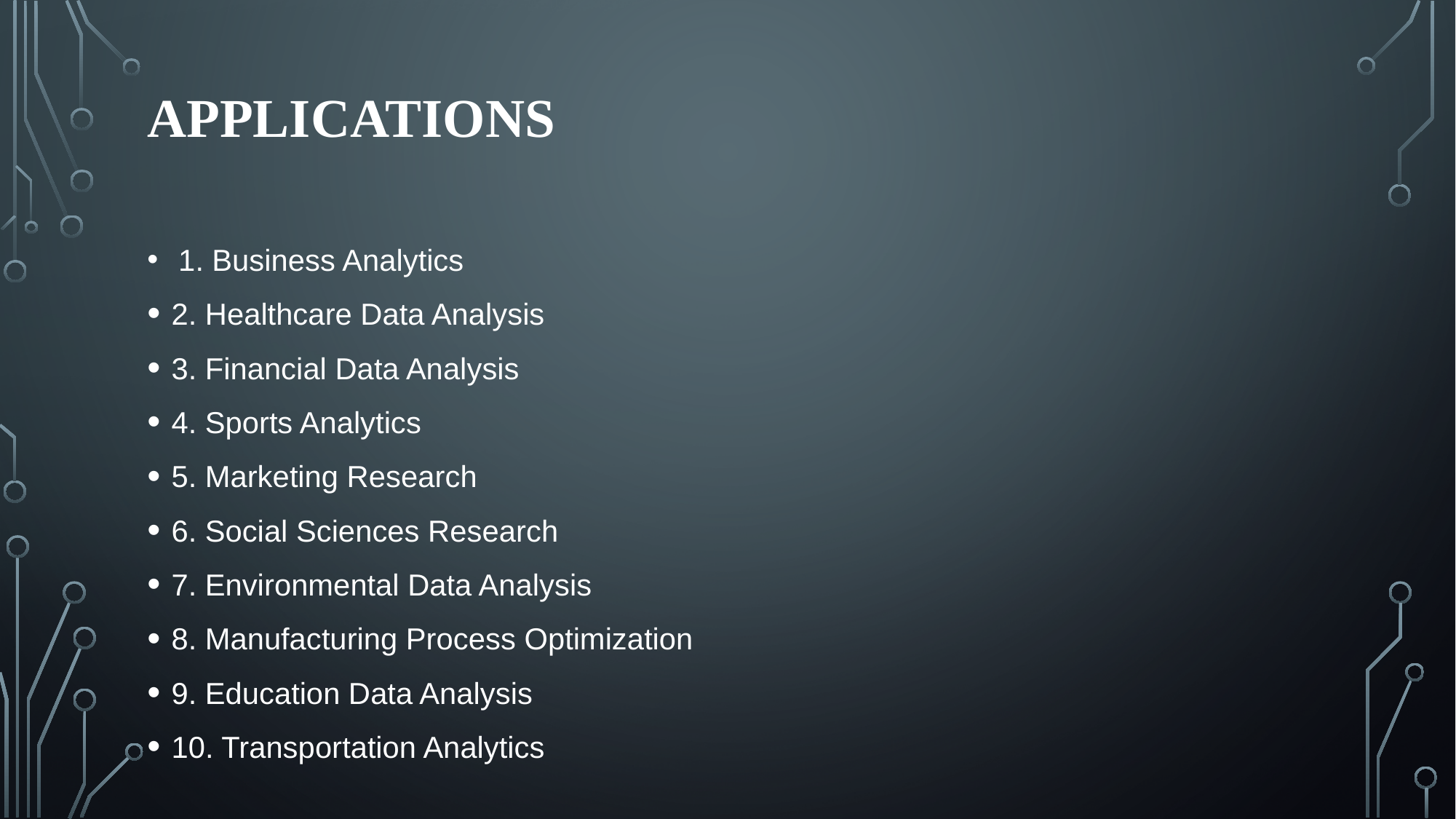

# APPLICATIONS
 1. Business Analytics
2. Healthcare Data Analysis
3. Financial Data Analysis
4. Sports Analytics
5. Marketing Research
6. Social Sciences Research
7. Environmental Data Analysis
8. Manufacturing Process Optimization
9. Education Data Analysis
10. Transportation Analytics